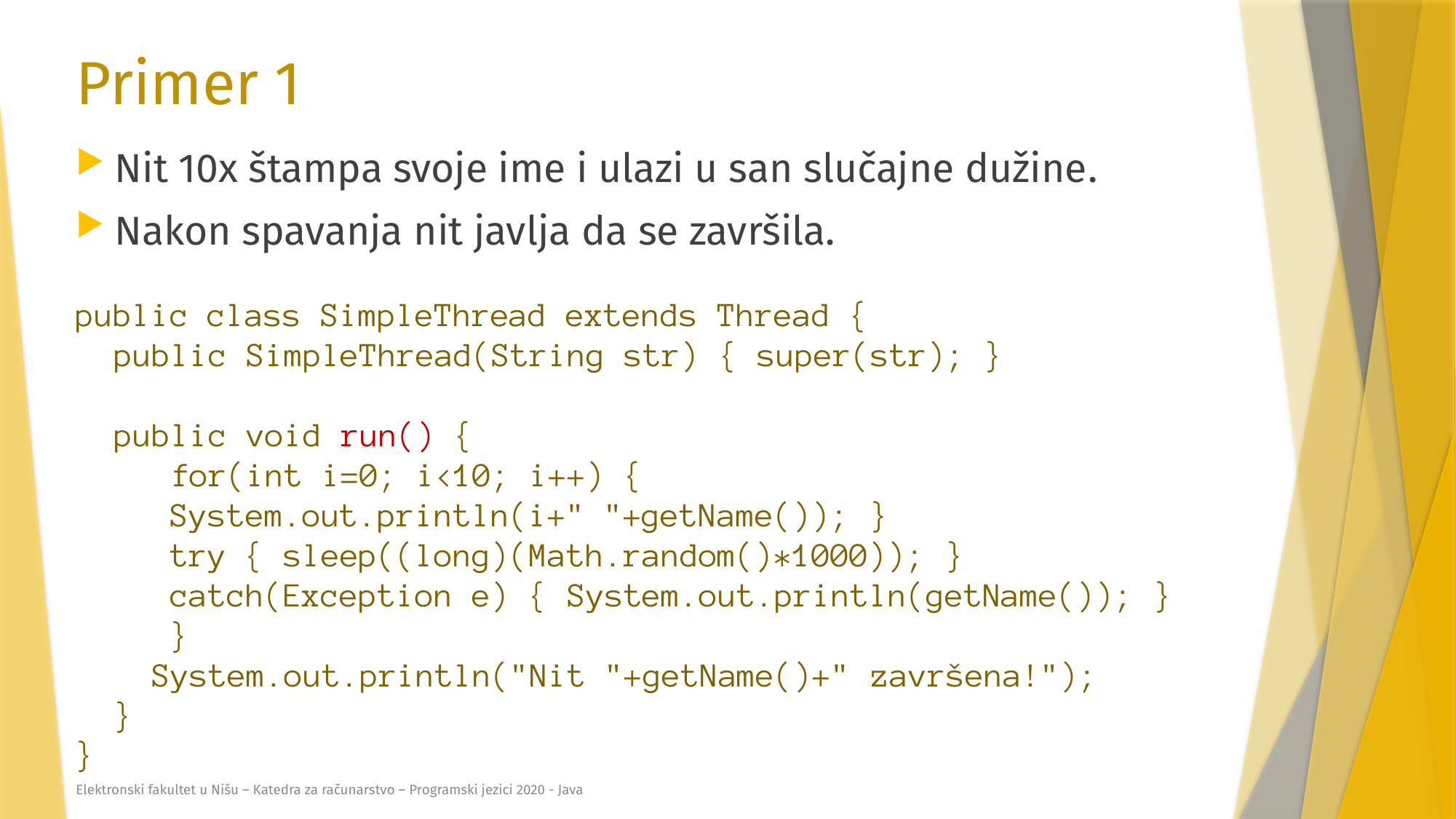

# Primer 1
Nit 10x štampa svoje ime i ulazi u san slučajne dužine.
Nakon spavanja nit javlja da se završila.

public class SimpleThread extends Thread {
	public SimpleThread(String str) { super(str); }

	public void run() {
	   for(int i=0; i<10; i++) {
     System.out.println(i+" "+getName()); }
     try { sleep((long)(Math.random()*1000)); }
     catch(Exception e) { System.out.println(getName()); }
     }
	  System.out.println("Nit "+getName()+" završena!");
	}
}
Elektronski fakultet u Nišu – Katedra za računarstvo – Programski jezici 2020 - Java